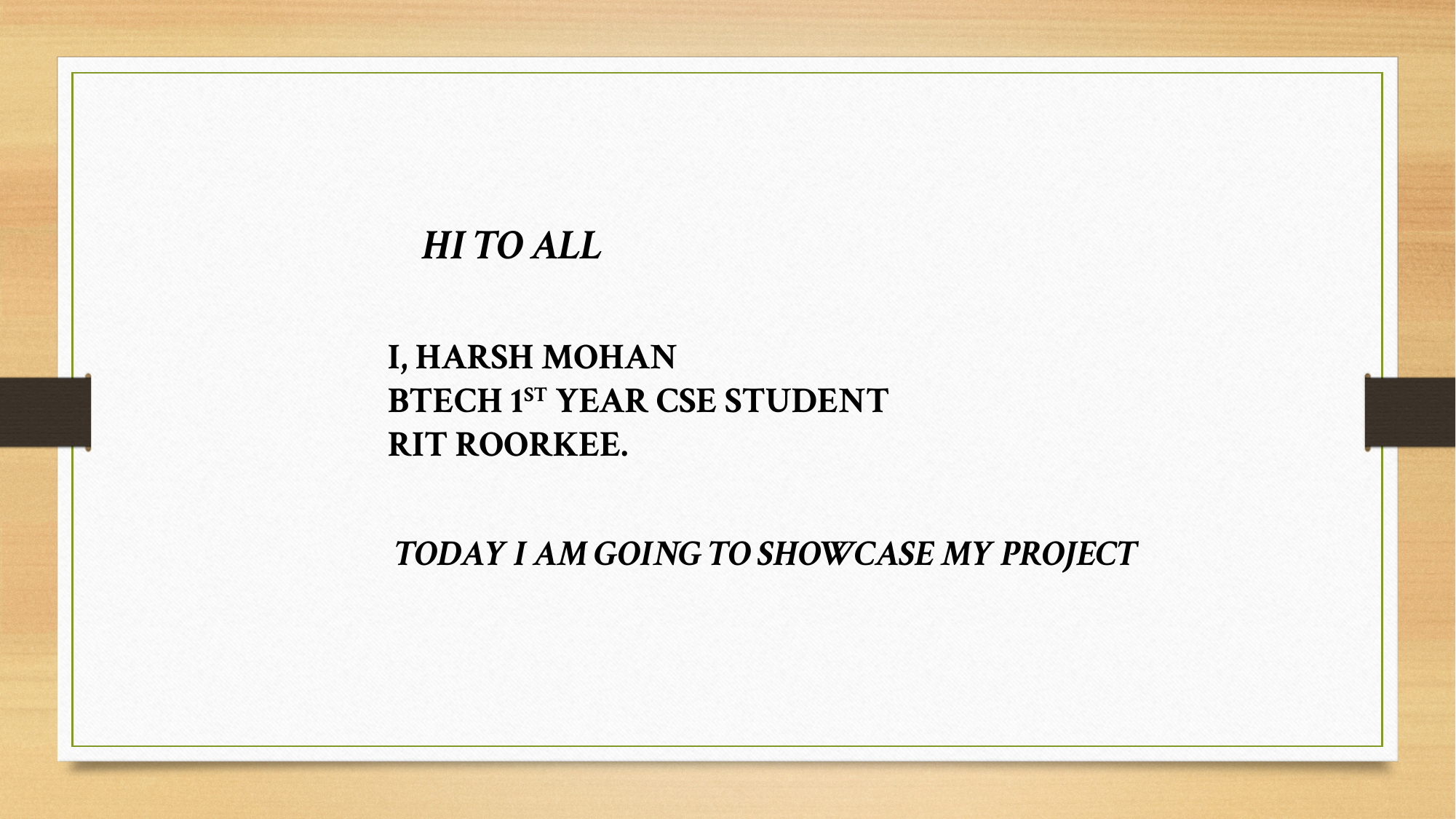

HI TO ALL
I, HARSH MOHAN
BTECH 1ST YEAR CSE STUDENT
RIT ROORKEE.
TODAY I AM GOING TO SHOWCASE MY PROJECT